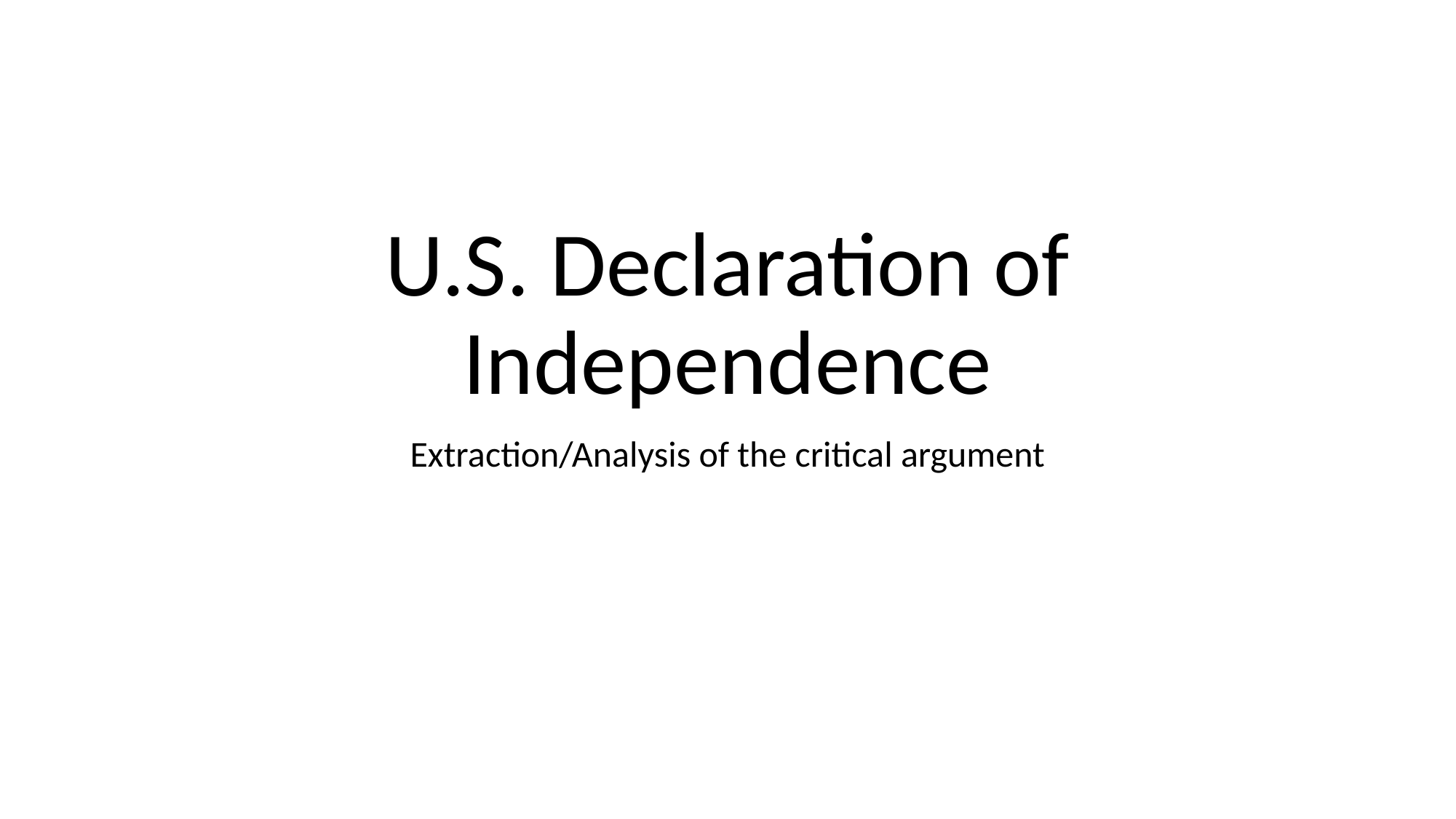

# U.S. Declaration of Independence
Extraction/Analysis of the critical argument